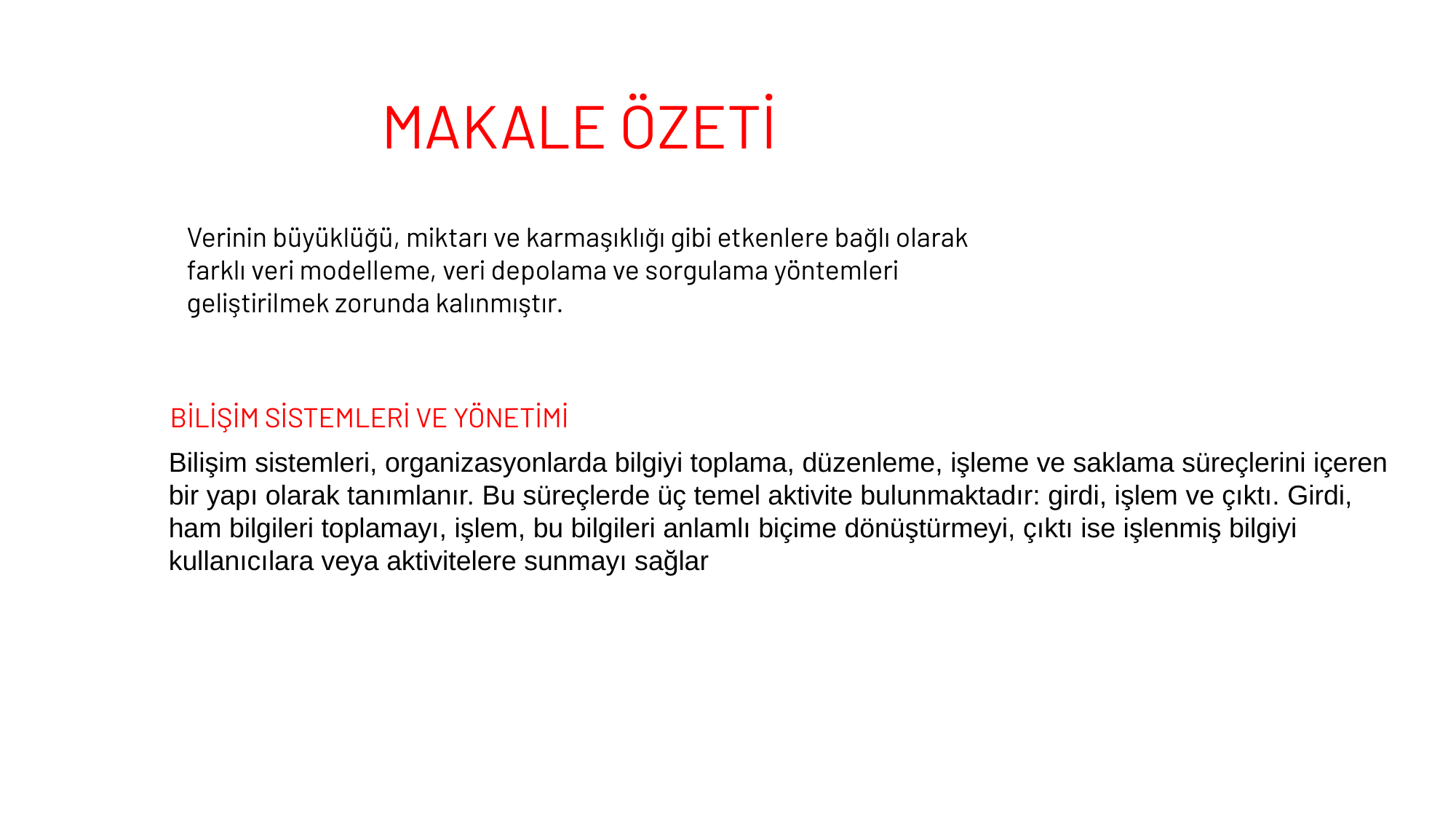

MAKALE ÖZETİ

Verinin büyüklüğü, miktarı ve karmaşıklığı gibi etkenlere bağlı olarak farklı veri modelleme, veri depolama ve sorgulama yöntemleri geliştirilmek zorunda kalınmıştır.
BİLİŞİM SİSTEMLERİ VE YÖNETİMİ
Bilişim sistemleri, organizasyonlarda bilgiyi toplama, düzenleme, işleme ve saklama süreçlerini içeren bir yapı olarak tanımlanır. Bu süreçlerde üç temel aktivite bulunmaktadır: girdi, işlem ve çıktı. Girdi, ham bilgileri toplamayı, işlem, bu bilgileri anlamlı biçime dönüştürmeyi, çıktı ise işlenmiş bilgiyi kullanıcılara veya aktivitelere sunmayı sağlar